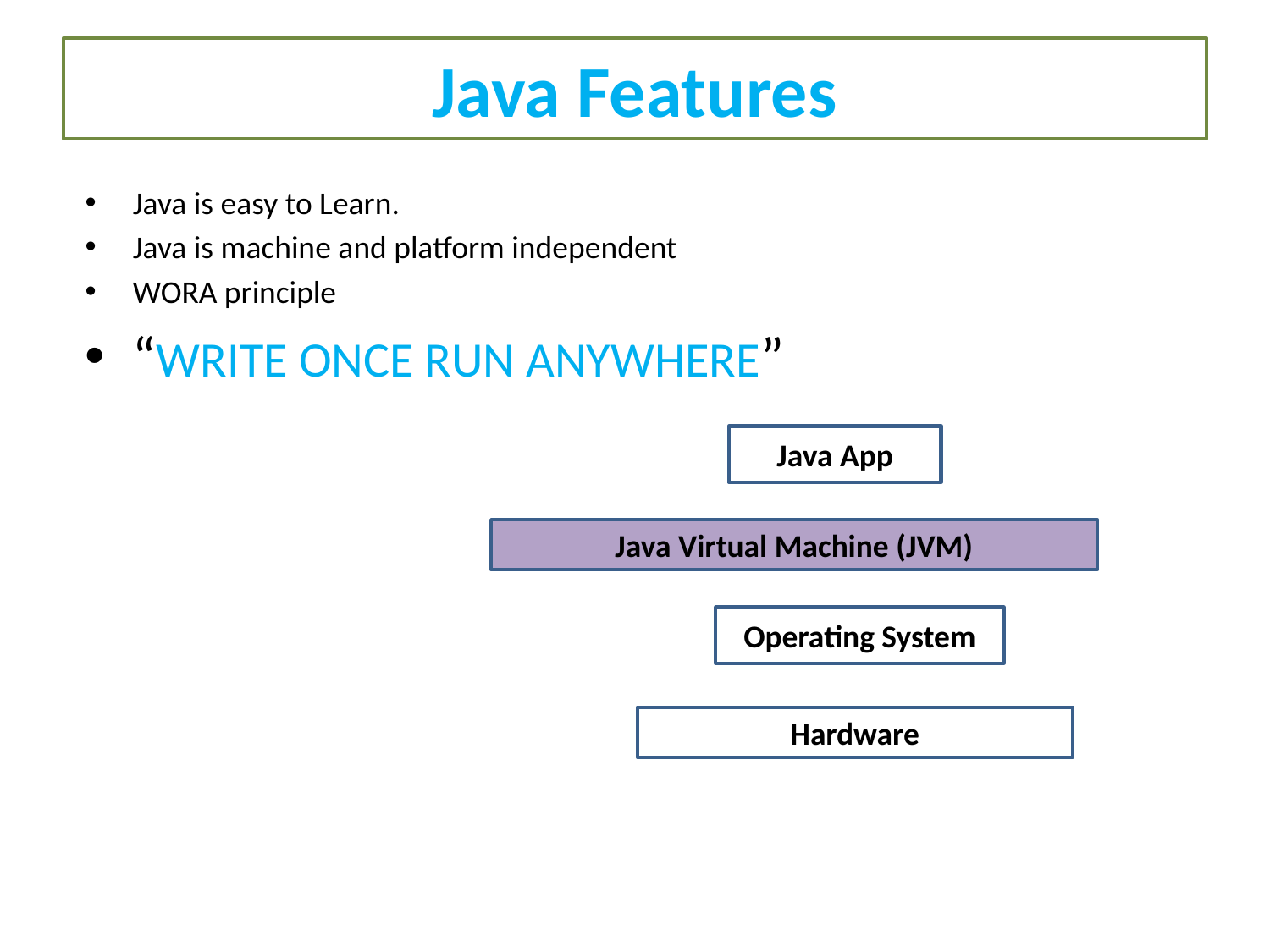

# Java Features
Java is easy to Learn.
Java is machine and platform independent
WORA principle
“WRITE ONCE RUN ANYWHERE”

Java App
Java Virtual Machine (JVM)
Operating System
Hardware